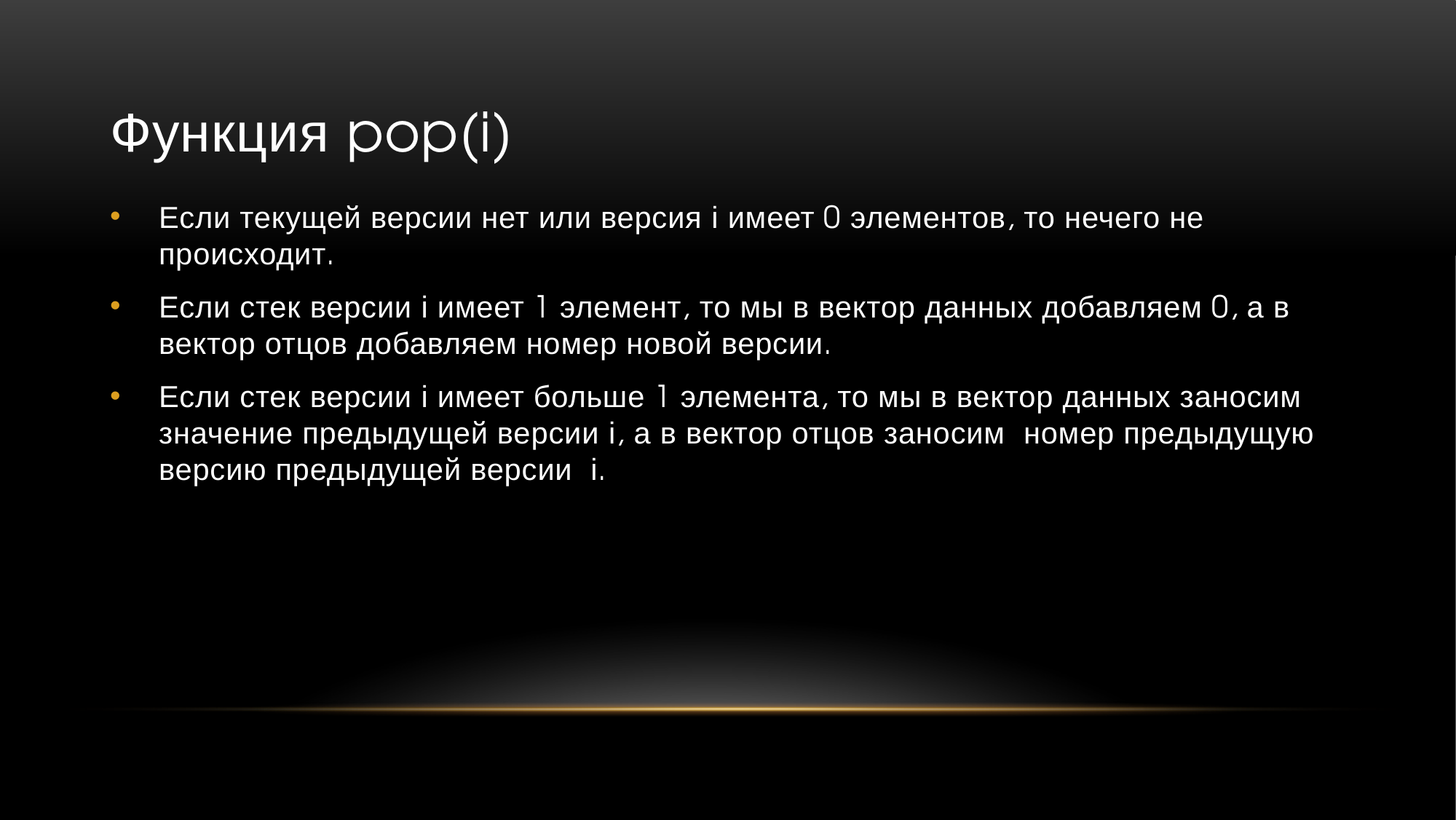

# Функция pop(i)
Если текущей версии нет или версия і имеет 0 элементов, то нечего не происходит.
Если стек версии і имеет 1 элемент, то мы в вектор данных добавляем 0, а в вектор отцов добавляем номер новой версии.
Если стек версии і имеет больше 1 элемента, то мы в вектор данных заносим значение предыдущей версии і, а в вектор отцов заносим  номер предыдущую версию предыдущей версии  і.